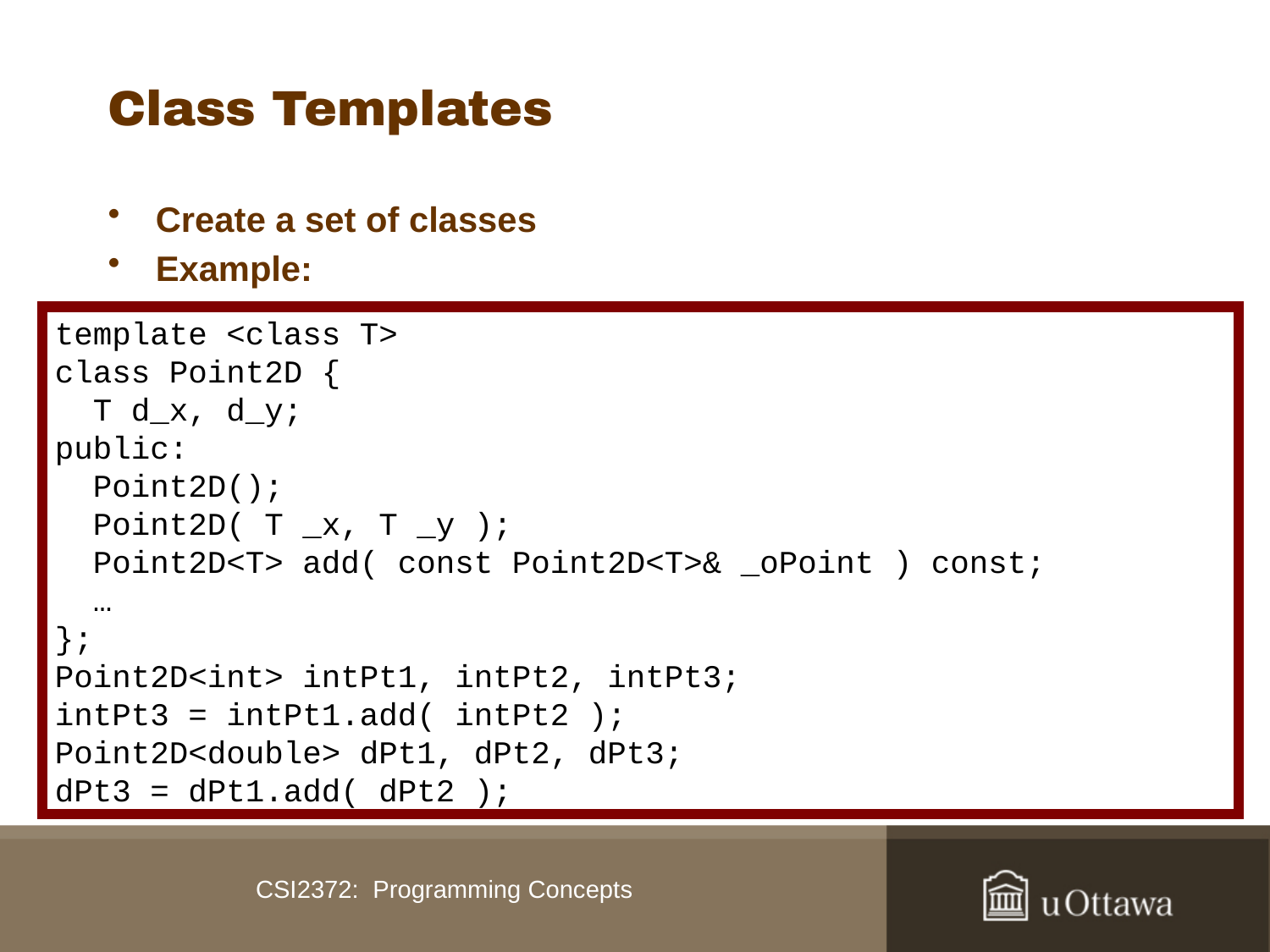

# Class Templates
Create a set of classes
Example:
template <class T>
class Point2D {
  T d_x, d_y;
public:
  Point2D();
  Point2D( T _x, T _y );
  Point2D<T> add( const Point2D<T>& _oPoint ) const;
  …
};
Point2D<int> intPt1, intPt2, intPt3;
intPt3 = intPt1.add( intPt2 );
Point2D<double> dPt1, dPt2, dPt3;
dPt3 = dPt1.add( dPt2 );
CSI2372:  Programming Concepts